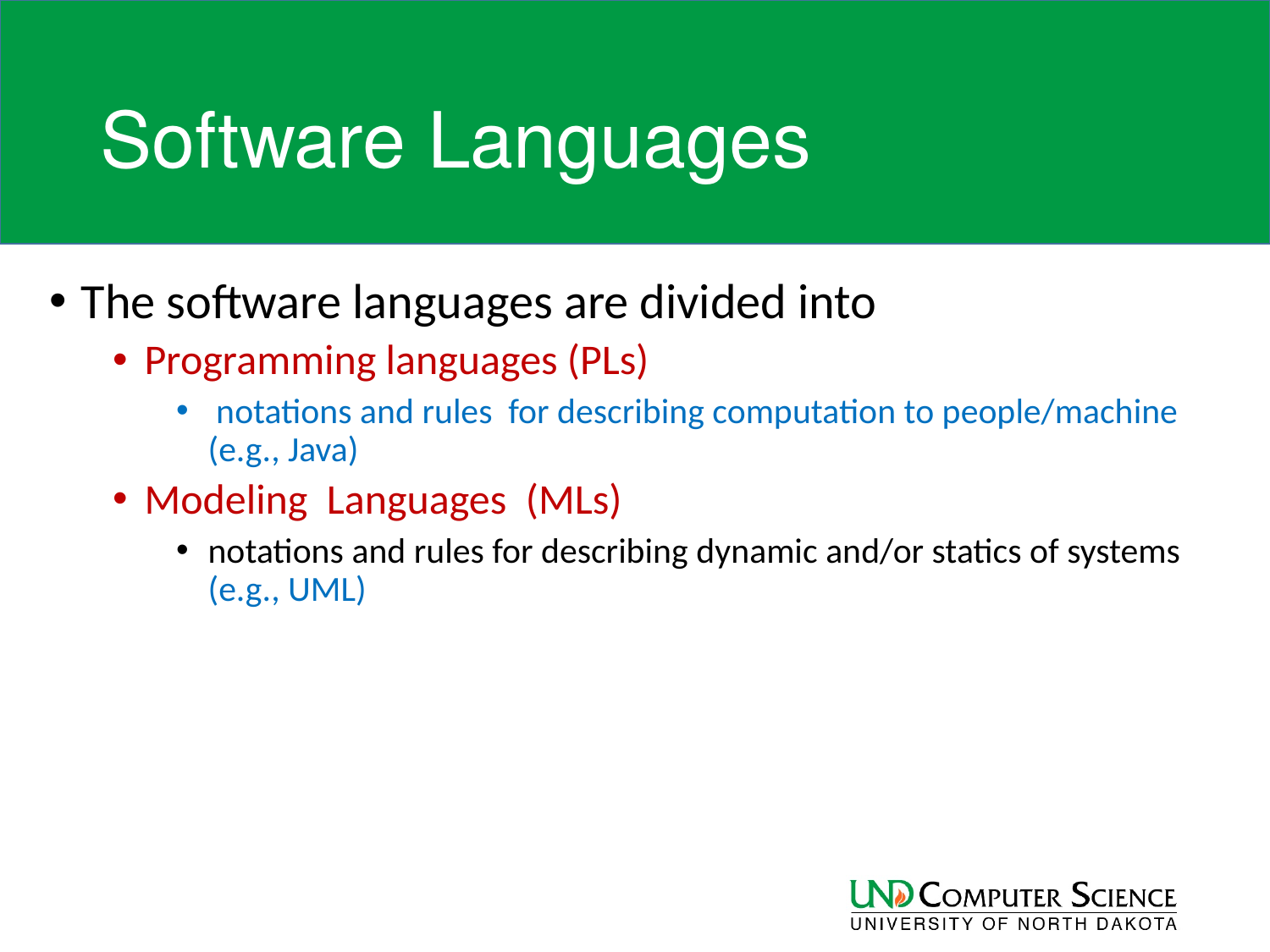

# Software Languages
The software languages are divided into
Programming languages (PLs)
 notations and rules  for describing computation to people/machine (e.g., Java)
Modeling  Languages  (MLs)
notations and rules for describing dynamic and/or statics of systems (e.g., UML)